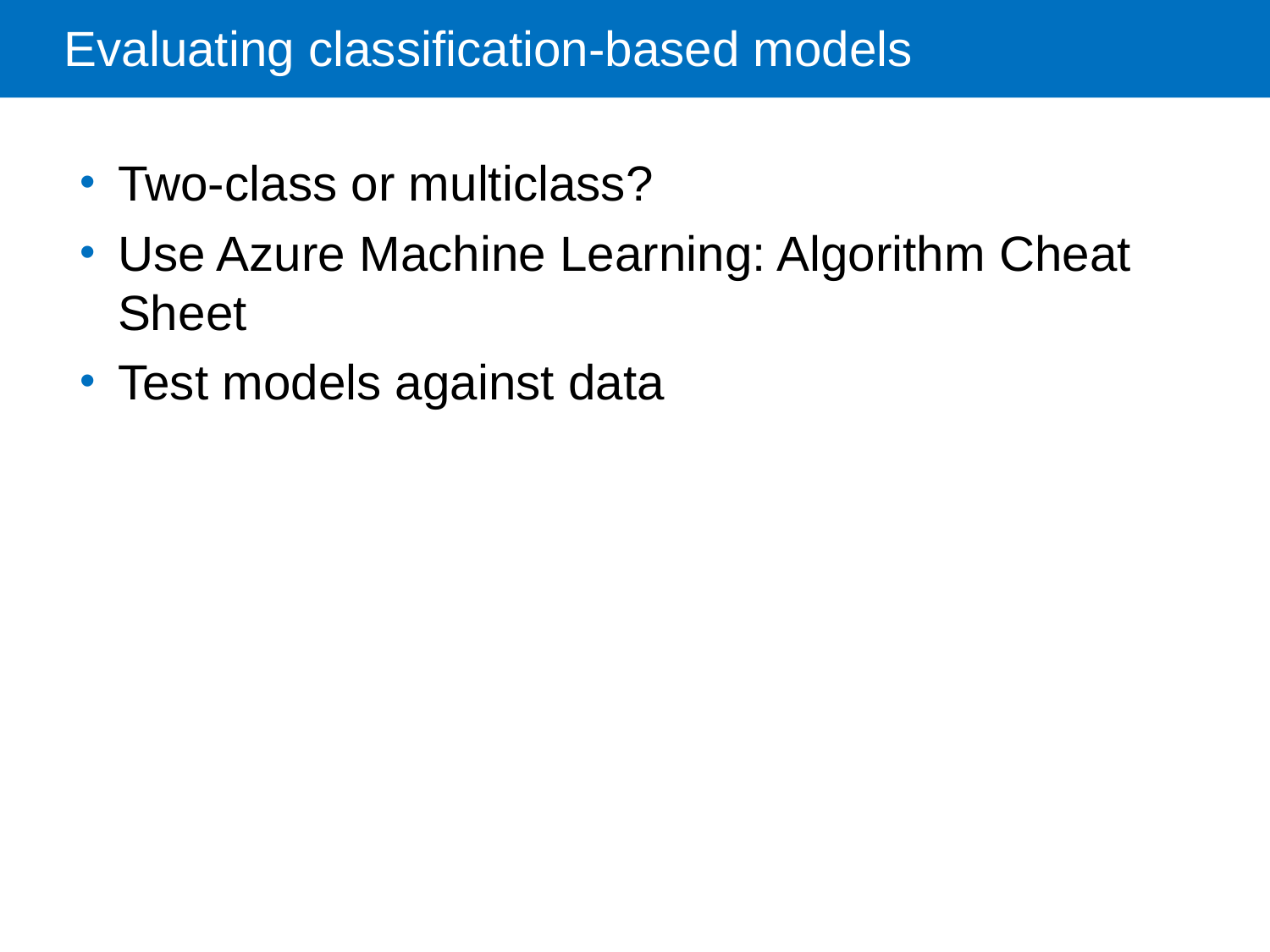

# Evaluating classification-based models
 Two-class or multiclass?
 Use Azure Machine Learning: Algorithm Cheat
 Sheet
 Test models against data